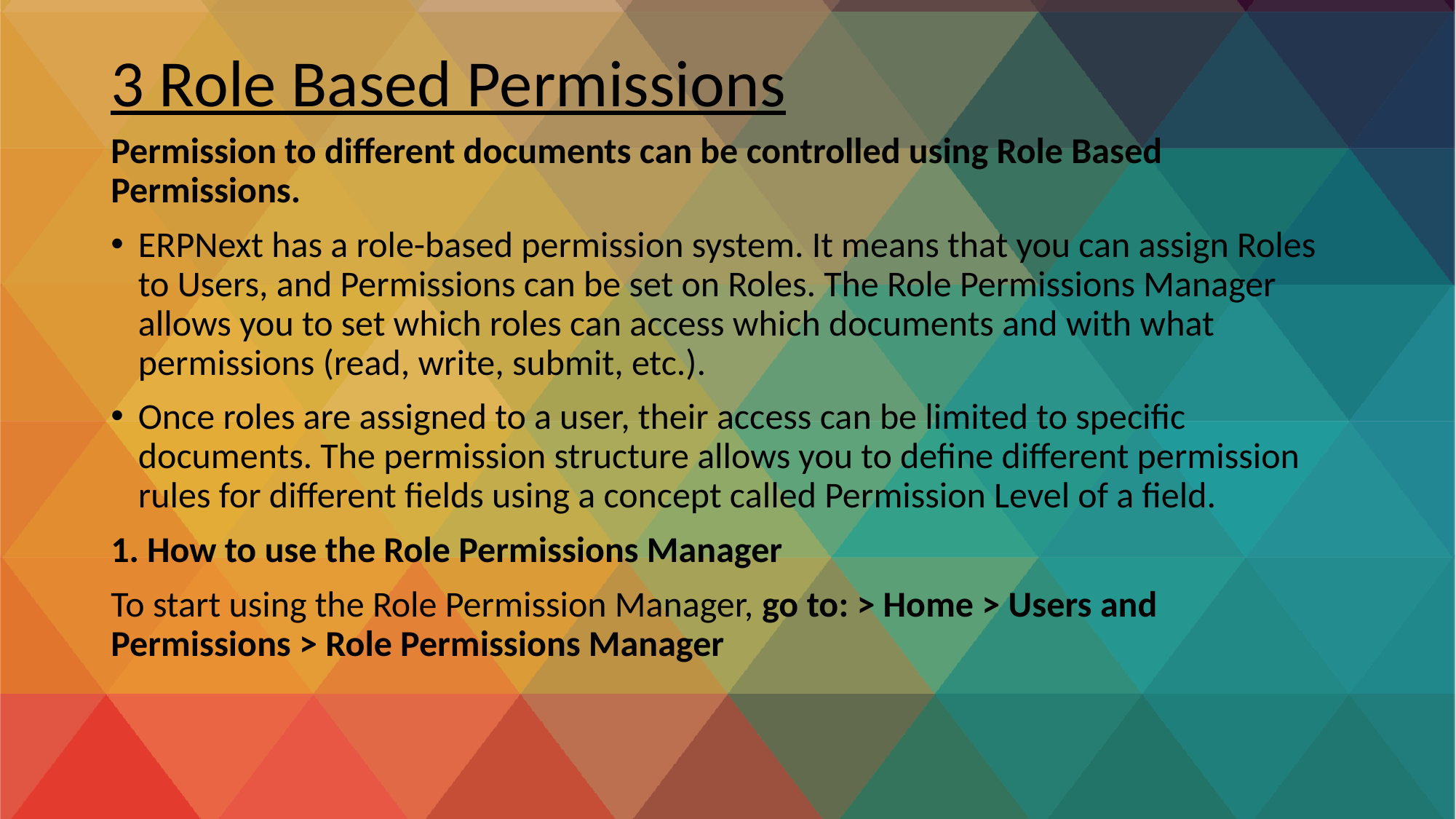

# 3 Role Based Permissions
Permission to different documents can be controlled using Role Based Permissions.
ERPNext has a role-based permission system. It means that you can assign Roles to Users, and Permissions can be set on Roles. The Role Permissions Manager allows you to set which roles can access which documents and with what permissions (read, write, submit, etc.).
Once roles are assigned to a user, their access can be limited to specific documents. The permission structure allows you to define different permission rules for different fields using a concept called Permission Level of a field.
1. How to use the Role Permissions Manager
To start using the Role Permission Manager, go to: > Home > Users and Permissions > Role Permissions Manager